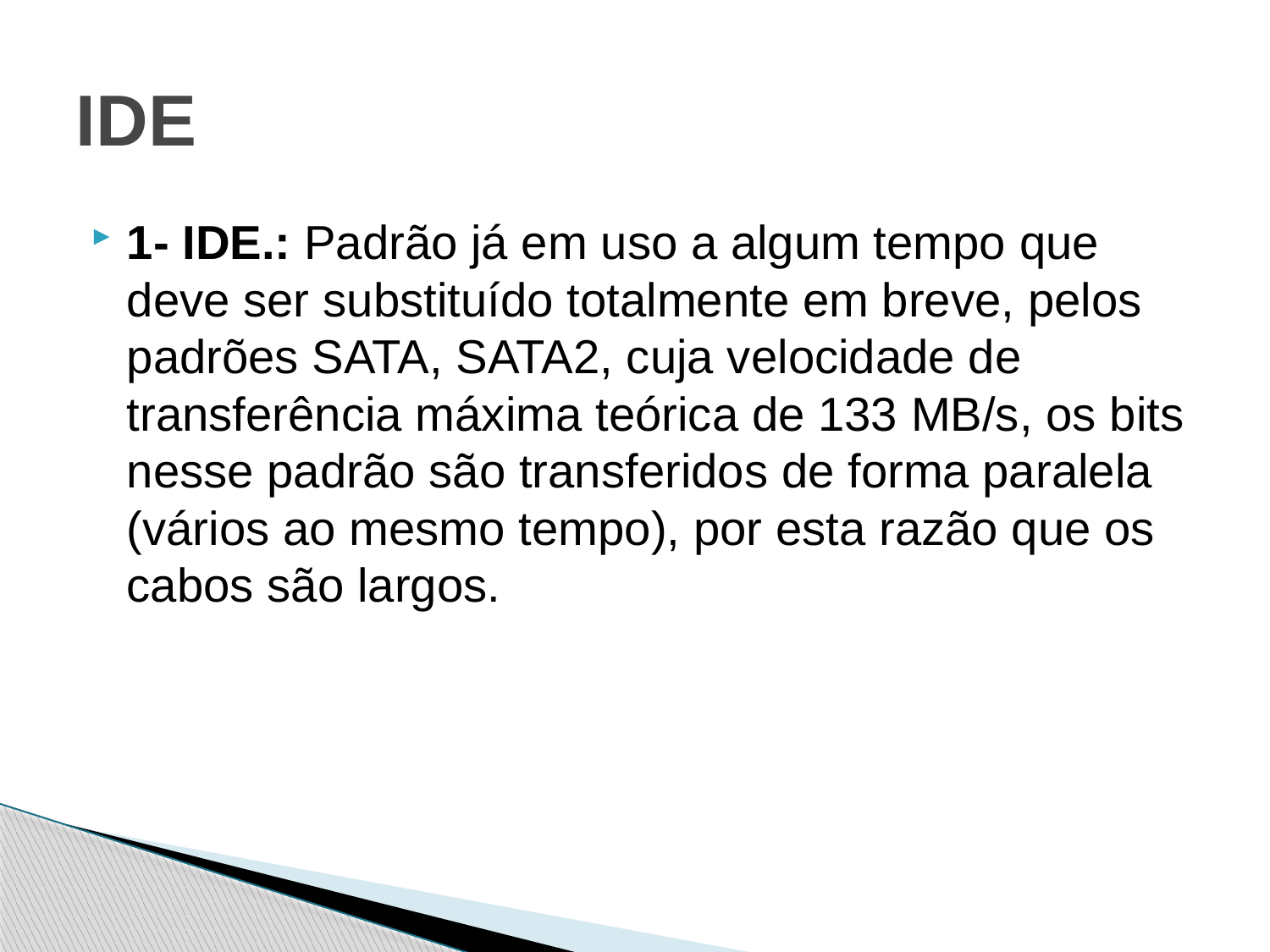

# IDE
1- IDE.: Padrão já em uso a algum tempo que deve ser substituído totalmente em breve, pelos padrões SATA, SATA2, cuja velocidade de transferência máxima teórica de 133 MB/s, os bits nesse padrão são transferidos de forma paralela (vários ao mesmo tempo), por esta razão que os cabos são largos.